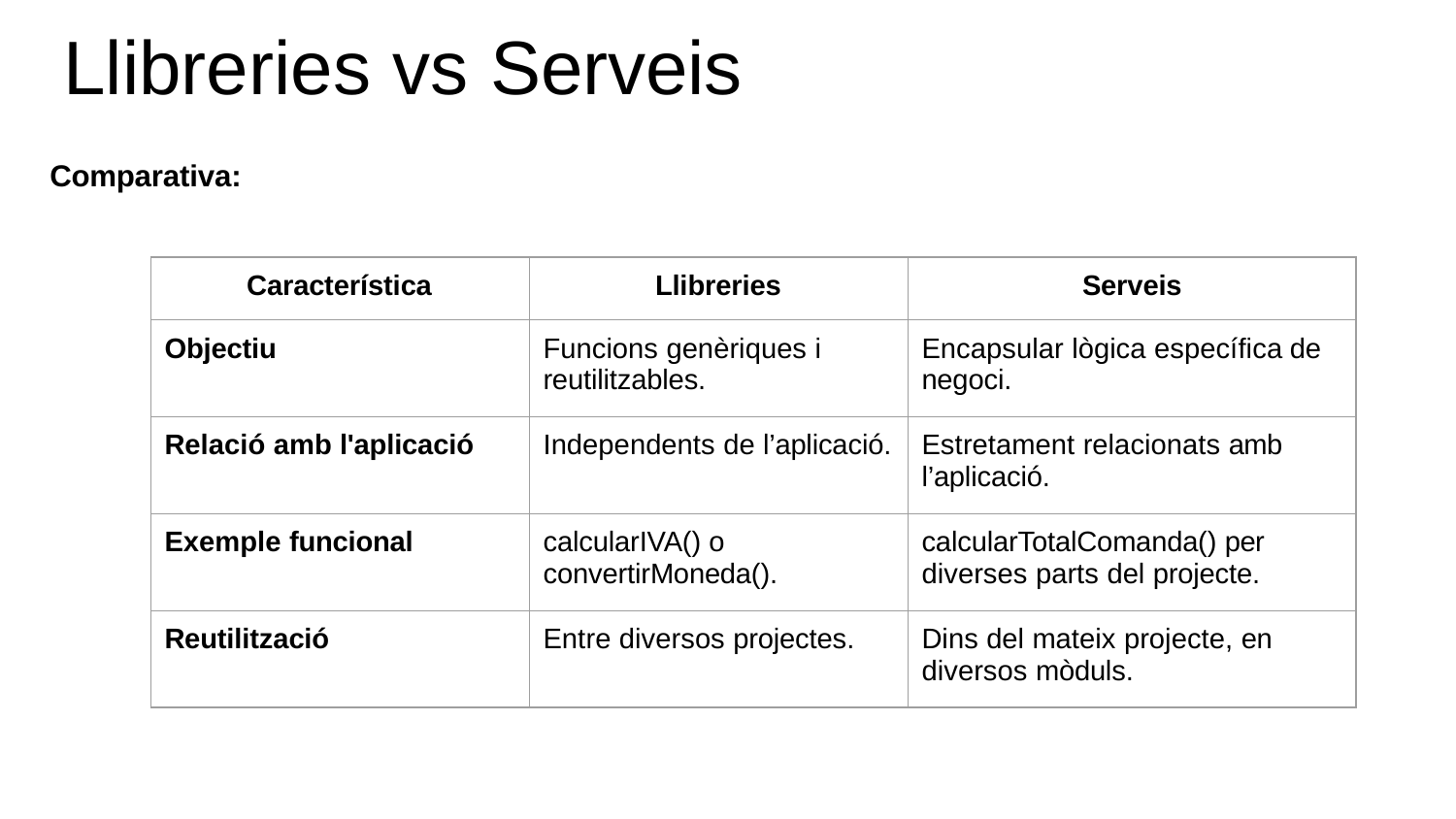

# Llibreries vs Serveis
Comparativa:
| Característica | Llibreries | Serveis |
| --- | --- | --- |
| Objectiu | Funcions genèriques i reutilitzables. | Encapsular lògica específica de negoci. |
| Relació amb l'aplicació | Independents de l’aplicació. | Estretament relacionats amb l’aplicació. |
| Exemple funcional | calcularIVA() o convertirMoneda(). | calcularTotalComanda() per diverses parts del projecte. |
| Reutilització | Entre diversos projectes. | Dins del mateix projecte, en diversos mòduls. |